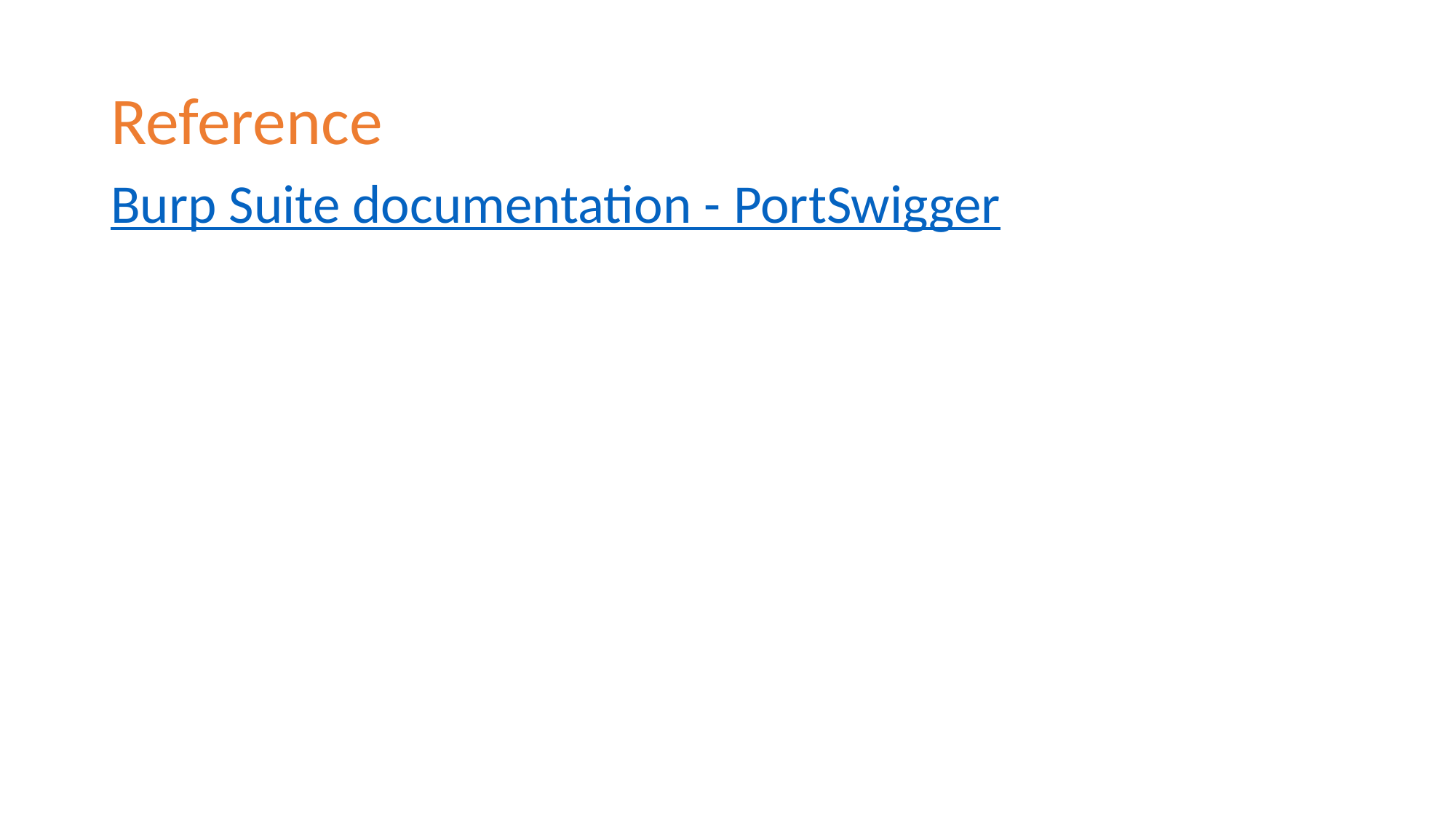

# Reference
Burp Suite documentation - PortSwigger